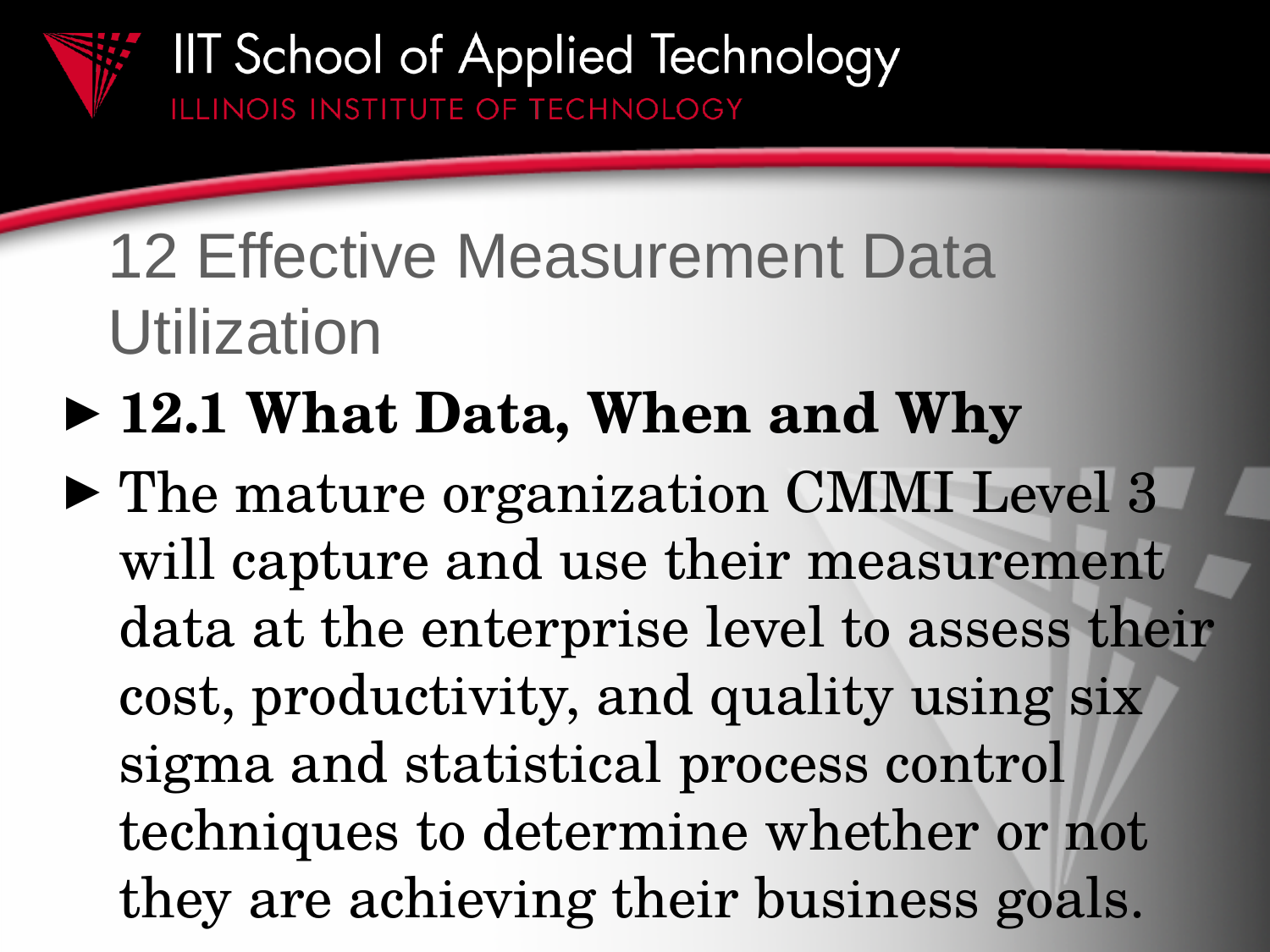

# 12 Effective Measurement Data Utilization
12.1 What Data, When and Why
The mature organization CMMI Level 3 will capture and use their measurement data at the enterprise level to assess their cost, productivity, and quality using six sigma and statistical process control techniques to determine whether or not they are achieving their business goals.